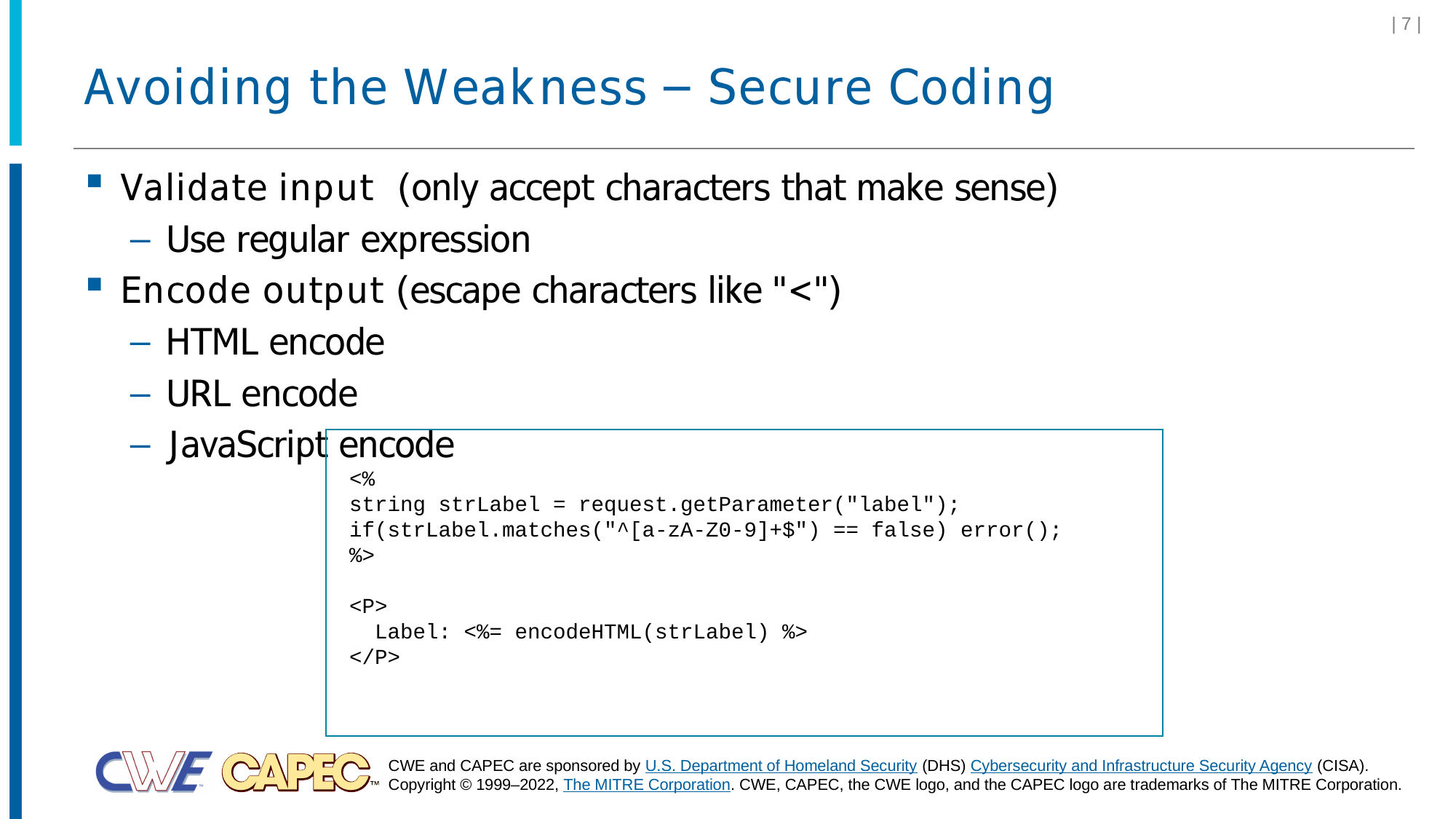

| 7 |
# Avoiding the Weakness – Secure Coding
Validate input  (only accept characters that make sense)​
Use regular expression
Encode output (escape characters like "<")​
HTML encode​
URL encode​
JavaScript encode​

 <%​
 string strLabel = request.getParameter("label");​
 if(strLabel.matches("^[a-zA-Z0-9]+$") == false) error();​
 %>​
​
 <P>​
   Label: <%= encodeHTML(strLabel) %>​
 </P>